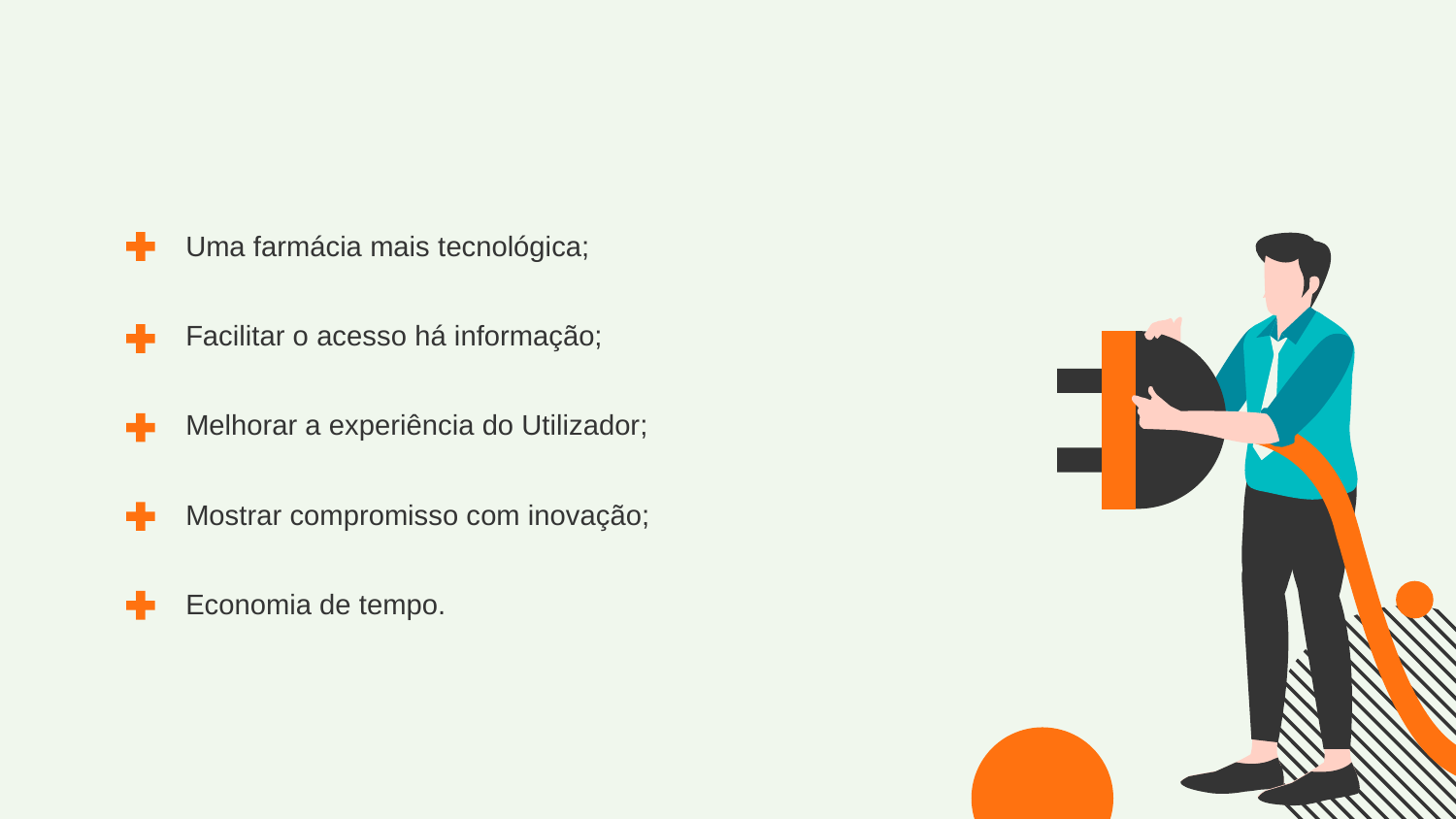

Uma farmácia mais tecnológica;

Facilitar o acesso há informação;

Melhorar a experiência do Utilizador;

Mostrar compromisso com inovação;

Economia de tempo.